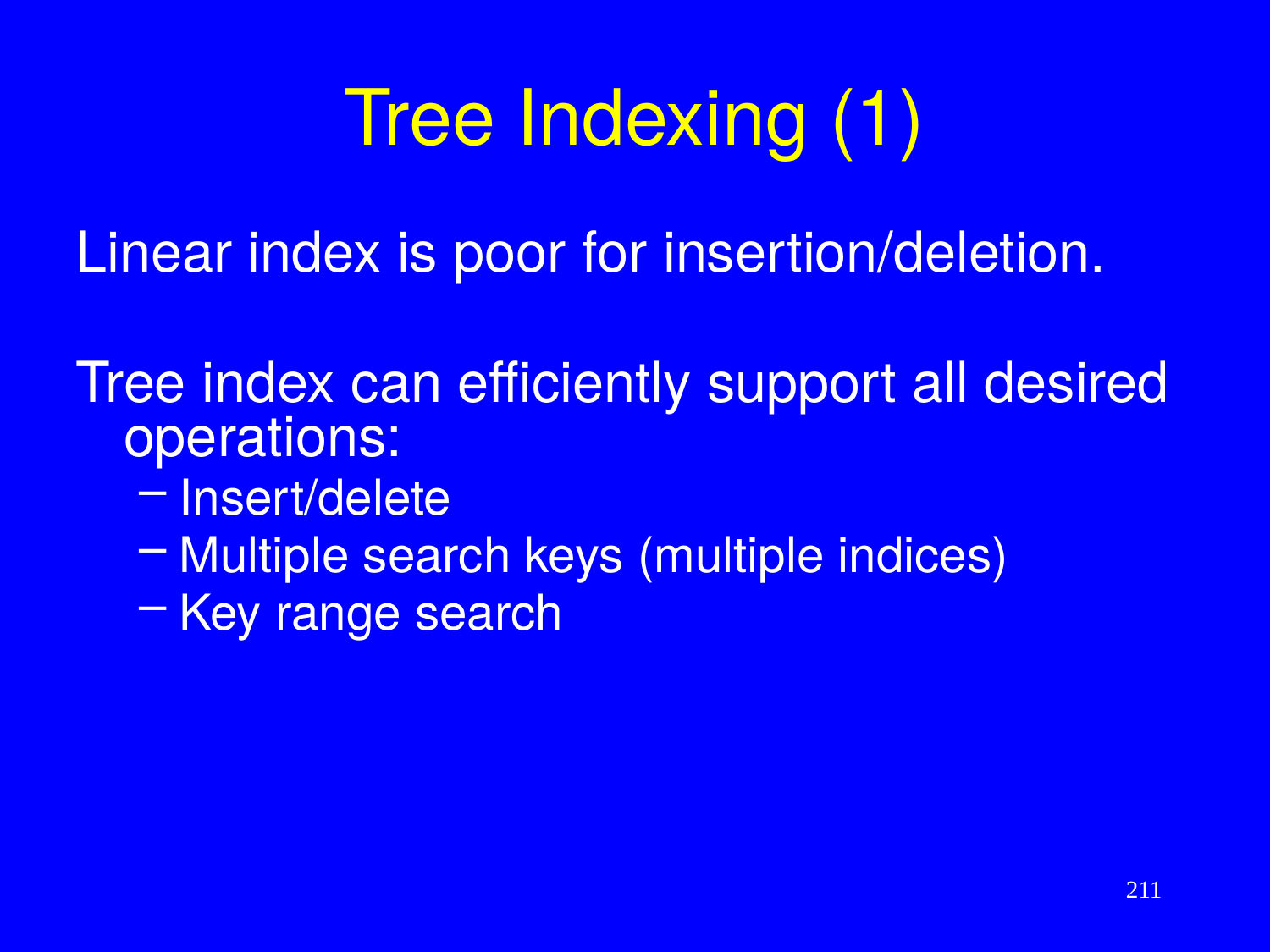

# Tree Indexing (1)
Linear index is poor for insertion/deletion.

Tree index can efficiently support all desired operations:
Insert/delete
Multiple search keys (multiple indices)
Key range search

211